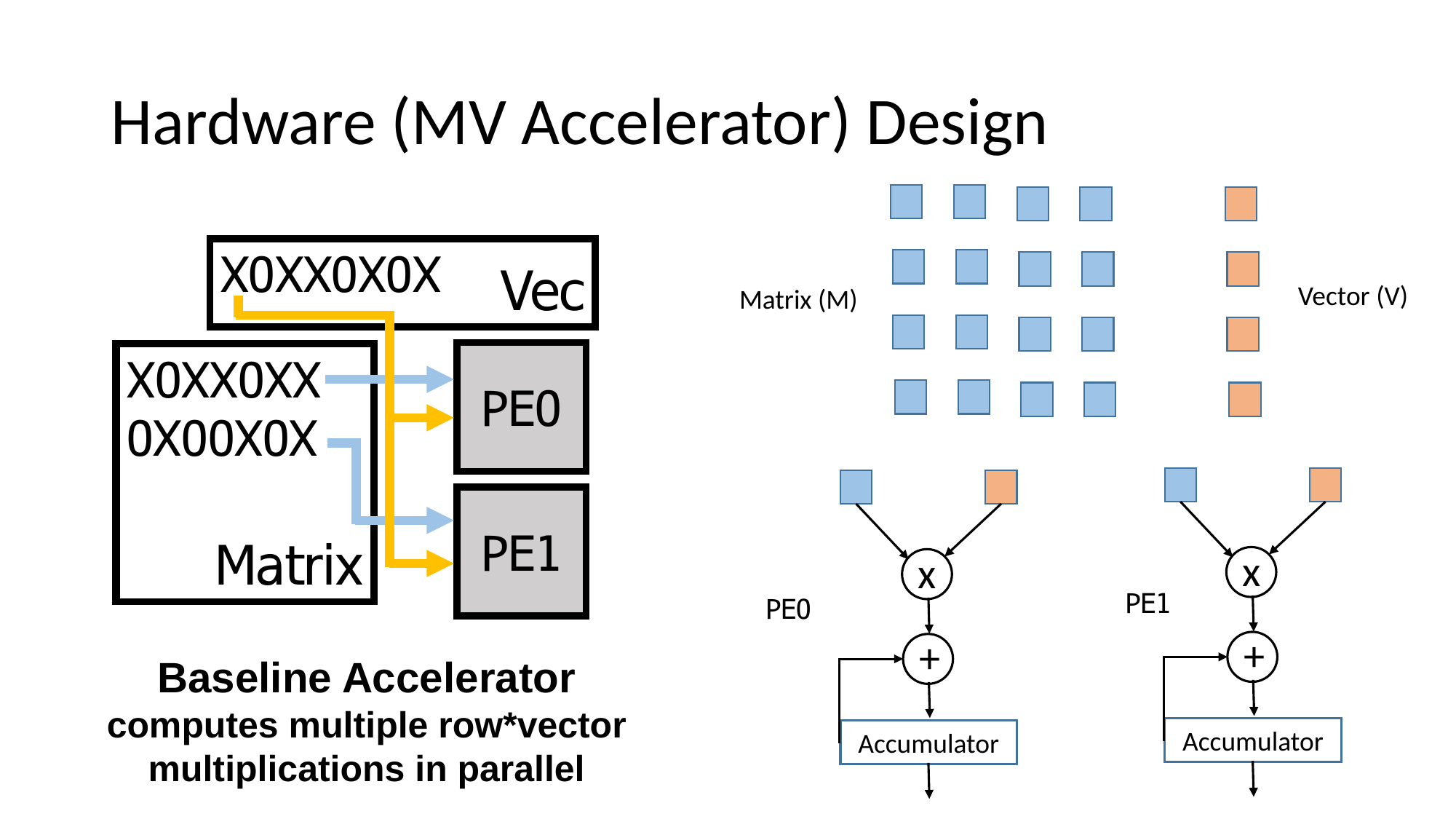

# Hardware (MV Accelerator) Design

X0XX0X0X
Vec

Vector (V)
Matrix (M)

PE0

Matrix
X0XX0XX
0X00X0X

PE1
x
x

PE1
PE0
+
+

Baseline Accelerator
computes multiple row*vector multiplications in parallel
Accumulator
Accumulator